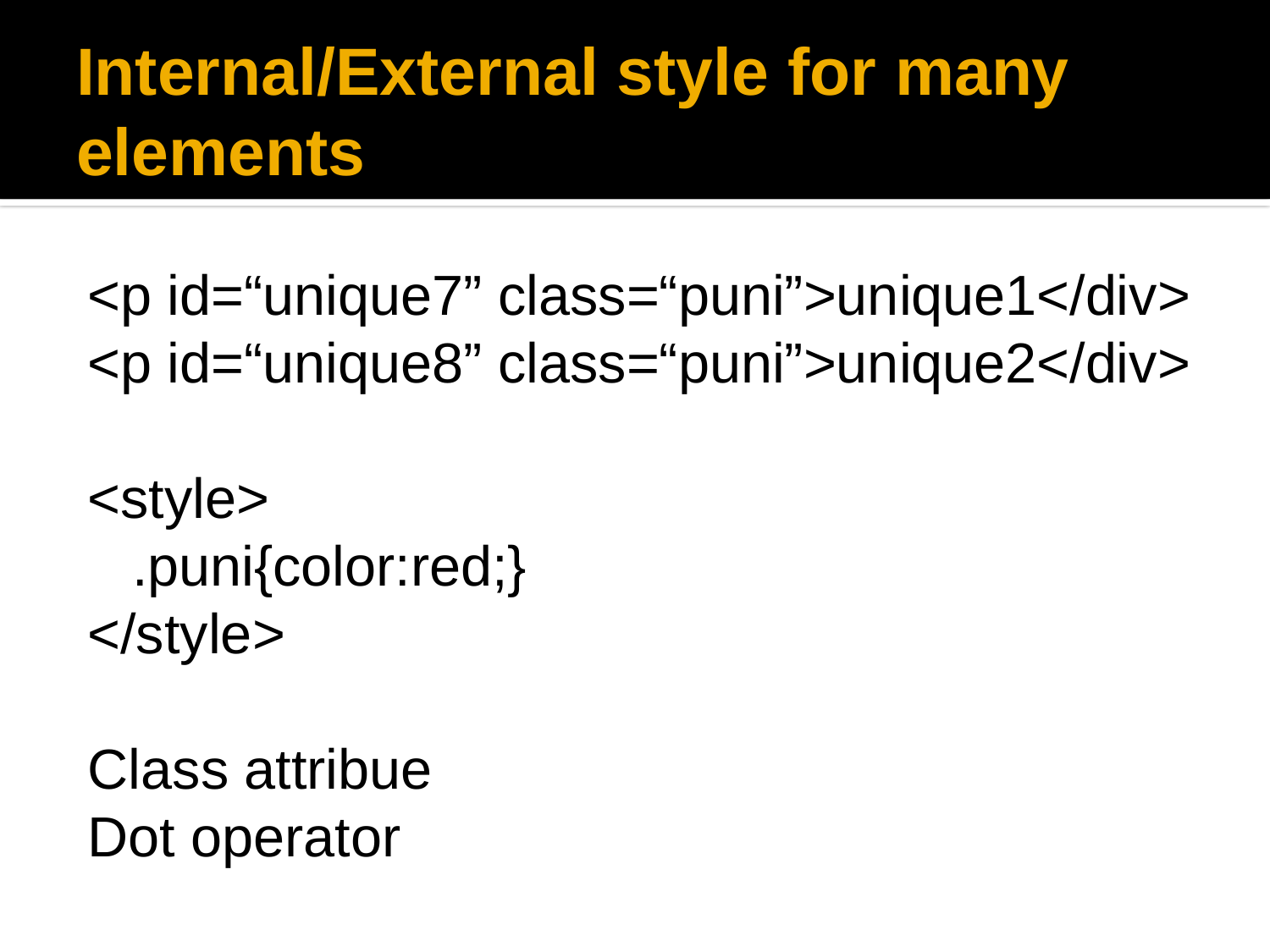

# Internal/External style for many elements
<p id=“unique7” class=“puni”>unique1</div>
<p id=“unique8” class=“puni”>unique2</div>

<style>
	.puni{color:red;}
</style>

Class attribue
Dot operator